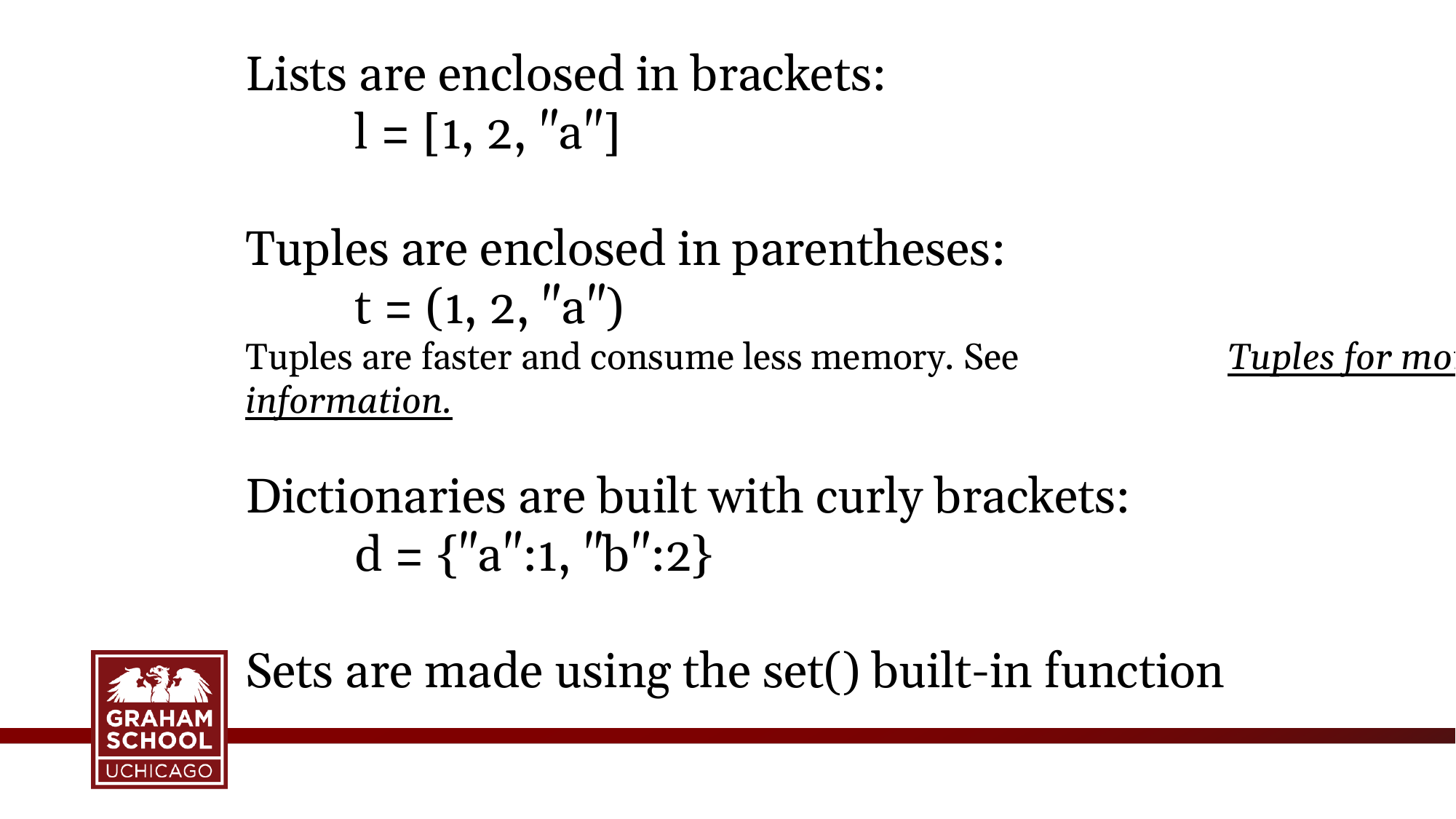

Lists are enclosed in brackets:
	l = [1, 2, "a"]

Tuples are enclosed in parentheses:
	t = (1, 2, "a")
Tuples are faster and consume less memory. See 		Tuples for more information.

Dictionaries are built with curly brackets:
	d = {"a":1, "b":2}

Sets are made using the set() built-in function